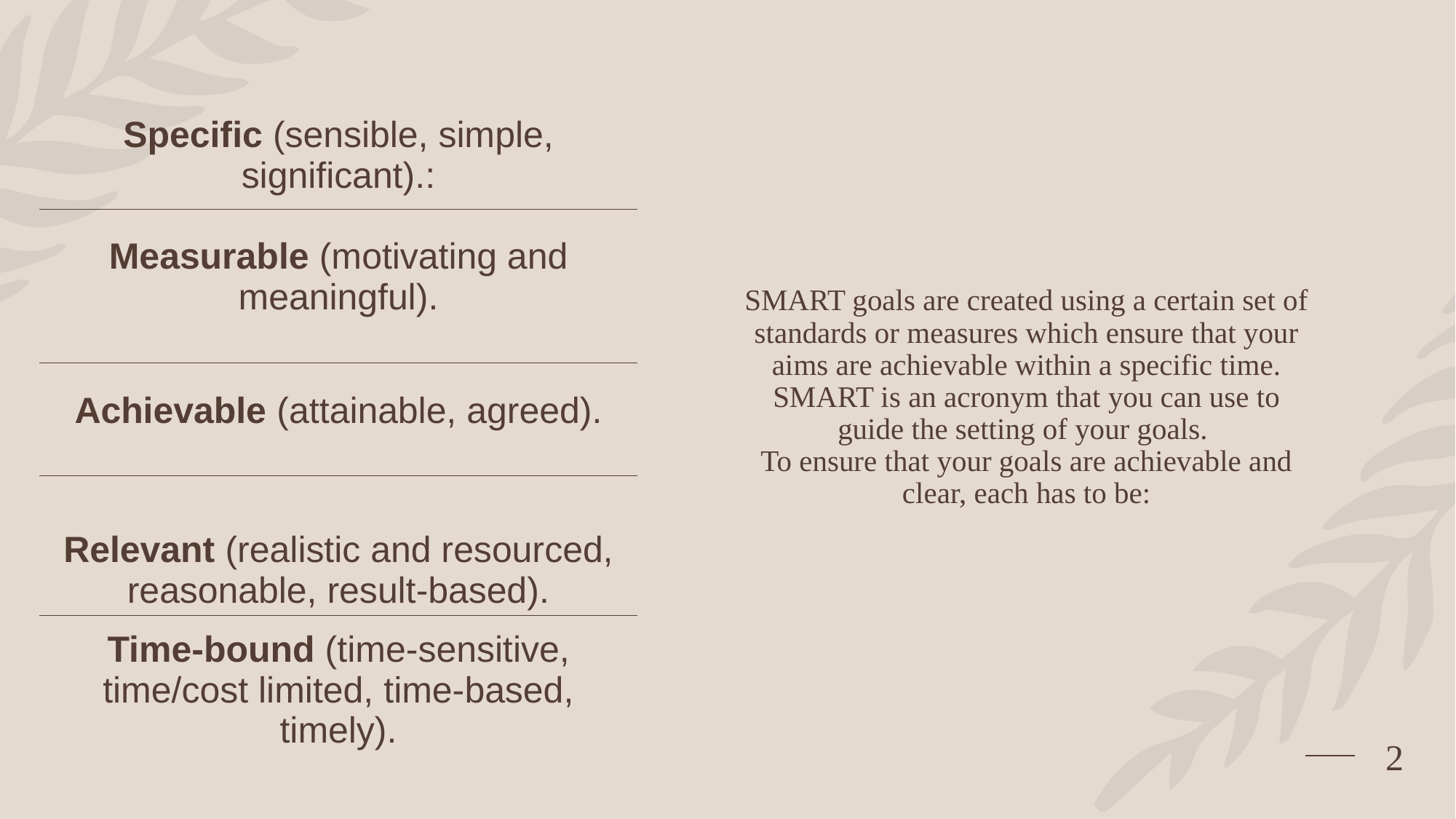

| Specific (sensible, simple, significant).: |
| --- |
| Measurable (motivating and meaningful). |
| Achievable (attainable, agreed). |
| Relevant (realistic and resourced, reasonable, result-based). |
| Time-bound (time-sensitive, time/cost limited, time-based, timely). |
# SMART goals are created using a certain set of standards or measures which ensure that your aims are achievable within a specific time. SMART is an acronym that you can use to guide the setting of your goals. To ensure that your goals are achievable and clear, each has to be:
2